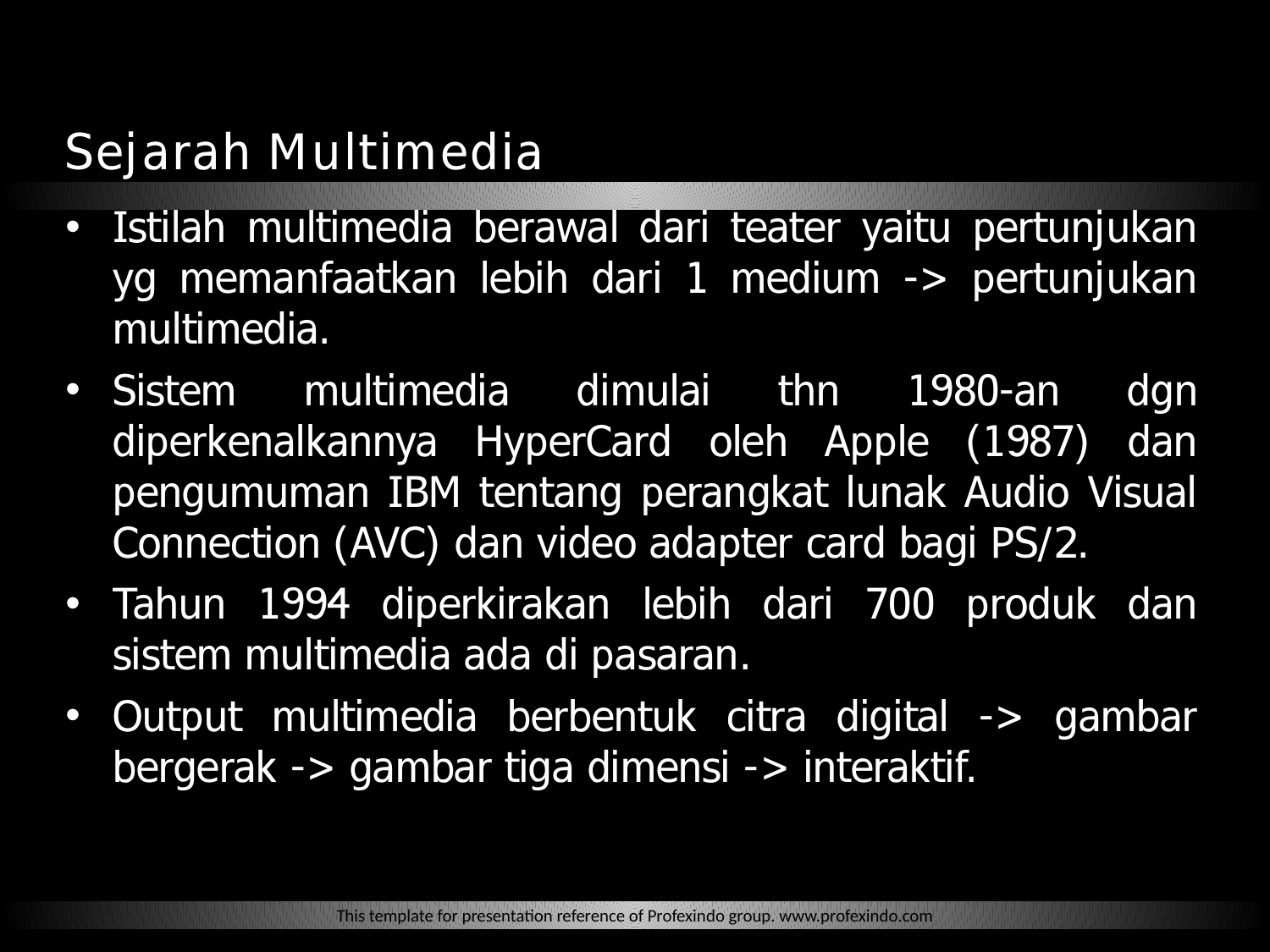

Sejarah Multimedia

Istilah multimedia berawal dari teater yaitu pertunjukan yg memanfaatkan lebih dari 1 medium -> pertunjukan multimedia.
Sistem multimedia dimulai thn 1980-an dgn diperkenalkannya HyperCard oleh Apple (1987) dan pengumuman IBM tentang perangkat lunak Audio Visual Connection (AVC) dan video adapter card bagi PS/2.
Tahun 1994 diperkirakan lebih dari 700 produk dan sistem multimedia ada di pasaran.
Output multimedia berbentuk citra digital -> gambar bergerak -> gambar tiga dimensi -> interaktif.